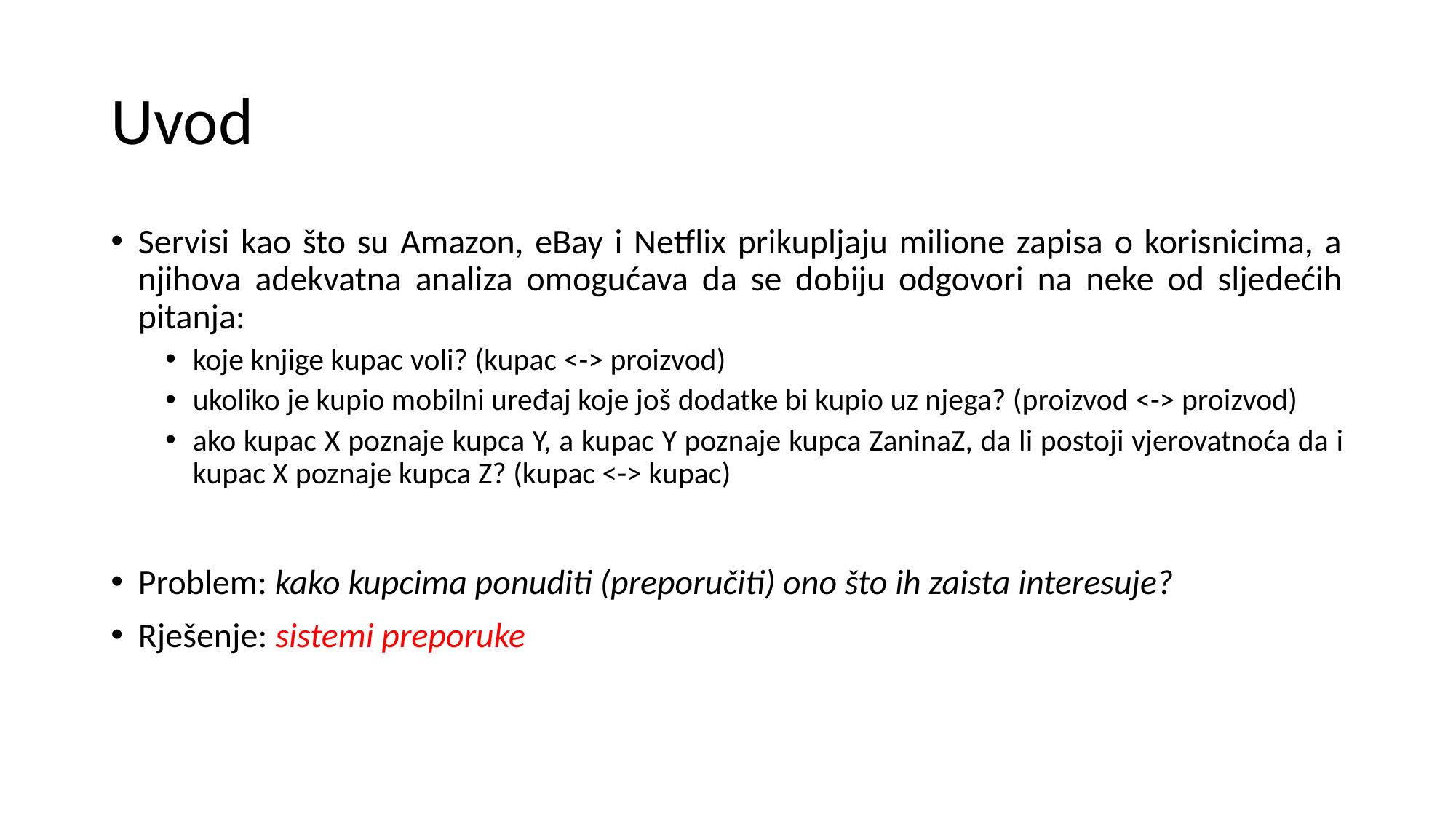

# Uvod
Servisi kao što su Amazon, eBay i Netflix prikupljaju milione zapisa o korisnicima, a njihova adekvatna analiza omogućava da se dobiju odgovori na neke od sljedećih pitanja:
koje knjige kupac voli? (kupac <-> proizvod)
ukoliko je kupio mobilni uređaj koje još dodatke bi kupio uz njega? (proizvod <-> proizvod)
ako kupac X poznaje kupca Y, a kupac Y poznaje kupca ZaninaZ, da li postoji vjerovatnoća da i kupac X poznaje kupca Z? (kupac <-> kupac)

Problem: kako kupcima ponuditi (preporučiti) ono što ih zaista interesuje?
Rješenje: sistemi preporuke